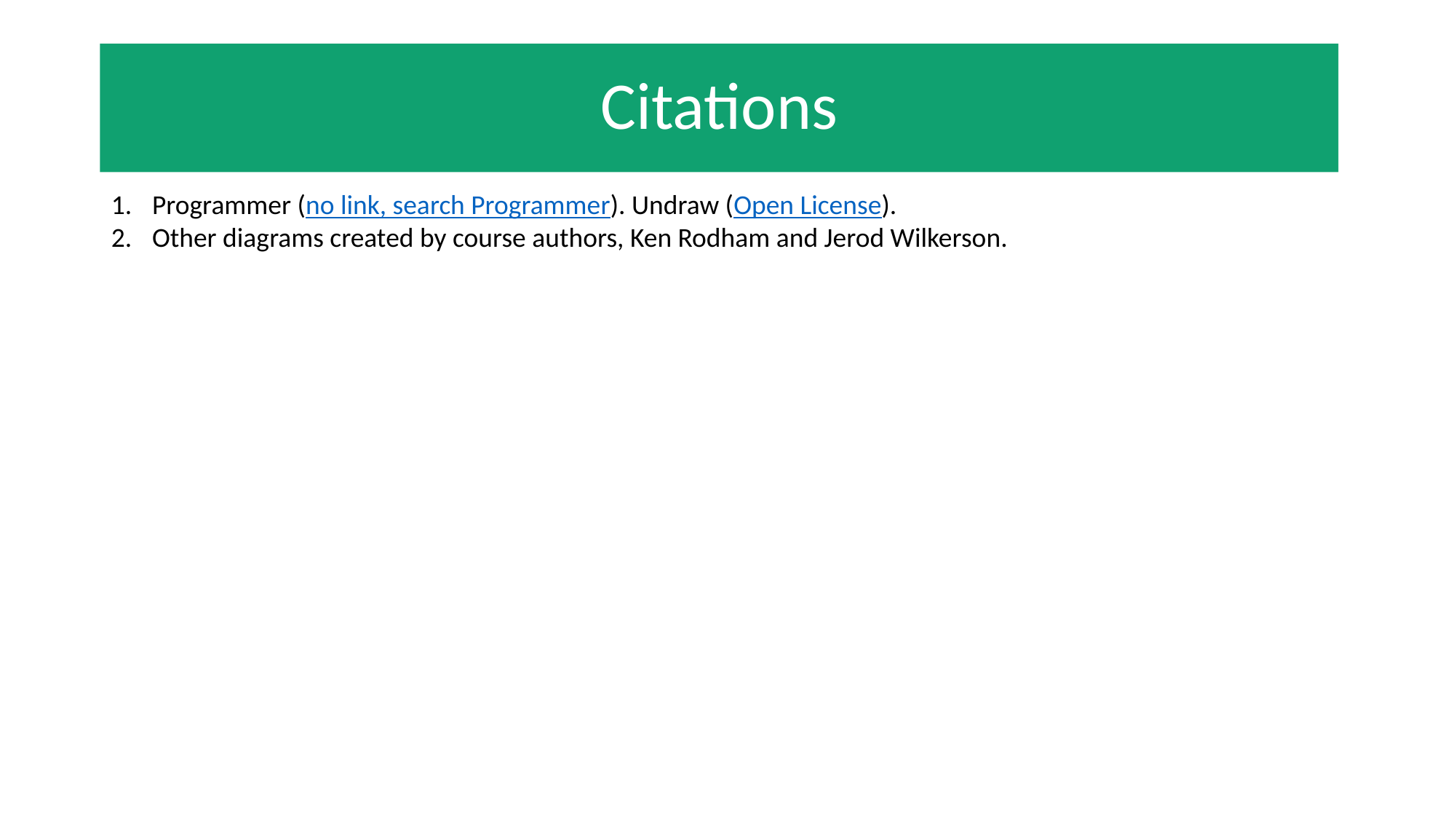

Citations
Programmer (no link, search Programmer). Undraw (Open License).
Other diagrams created by course authors, Ken Rodham and Jerod Wilkerson.